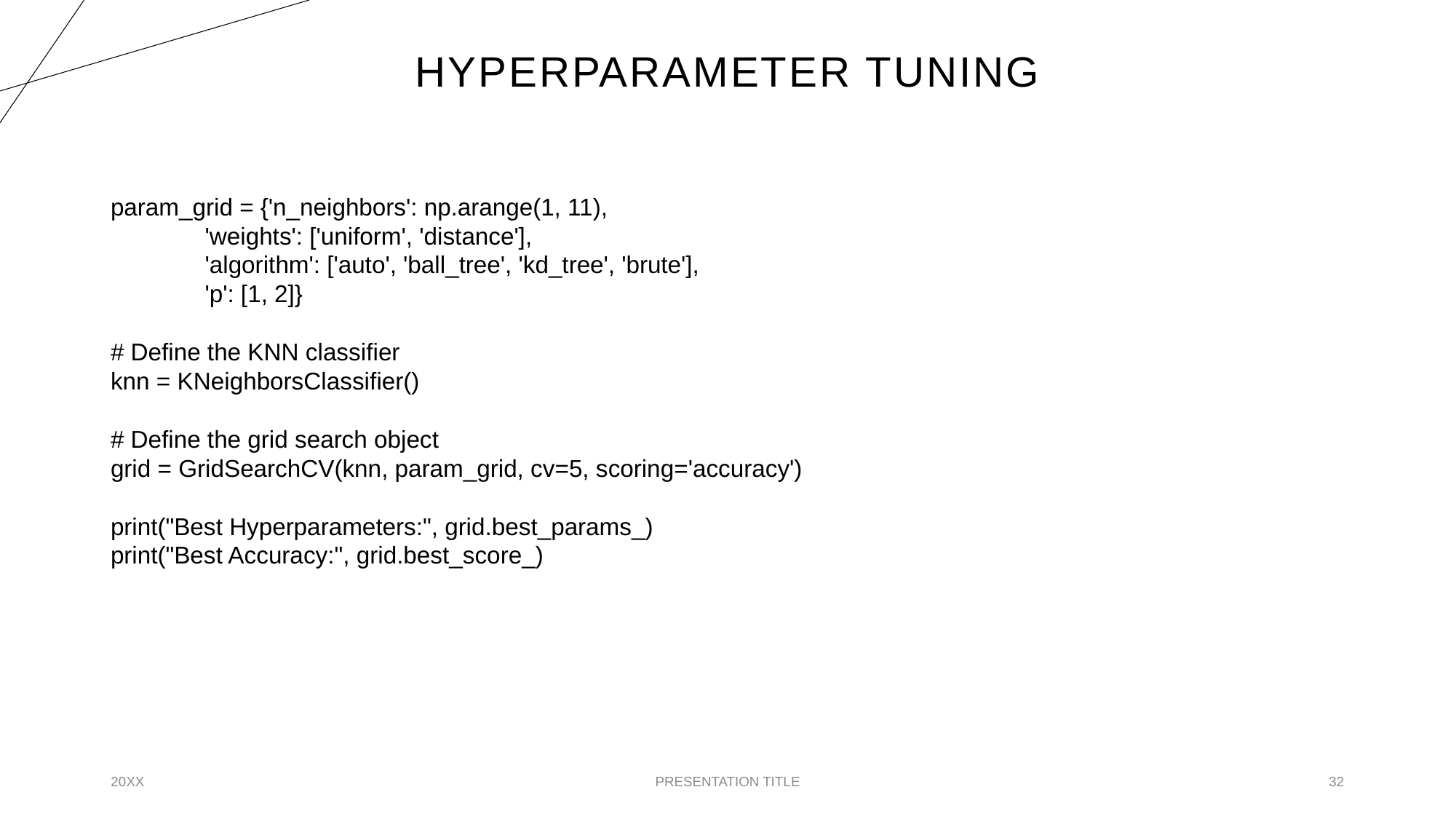

# Hyperparameter tuning
param_grid = {'n_neighbors': np.arange(1, 11),
              'weights': ['uniform', 'distance'],
              'algorithm': ['auto', 'ball_tree', 'kd_tree', 'brute'],
              'p': [1, 2]}

# Define the KNN classifier
knn = KNeighborsClassifier()

# Define the grid search object
grid = GridSearchCV(knn, param_grid, cv=5, scoring='accuracy')

print("Best Hyperparameters:", grid.best_params_)
print("Best Accuracy:", grid.best_score_)
20XX
PRESENTATION TITLE
32